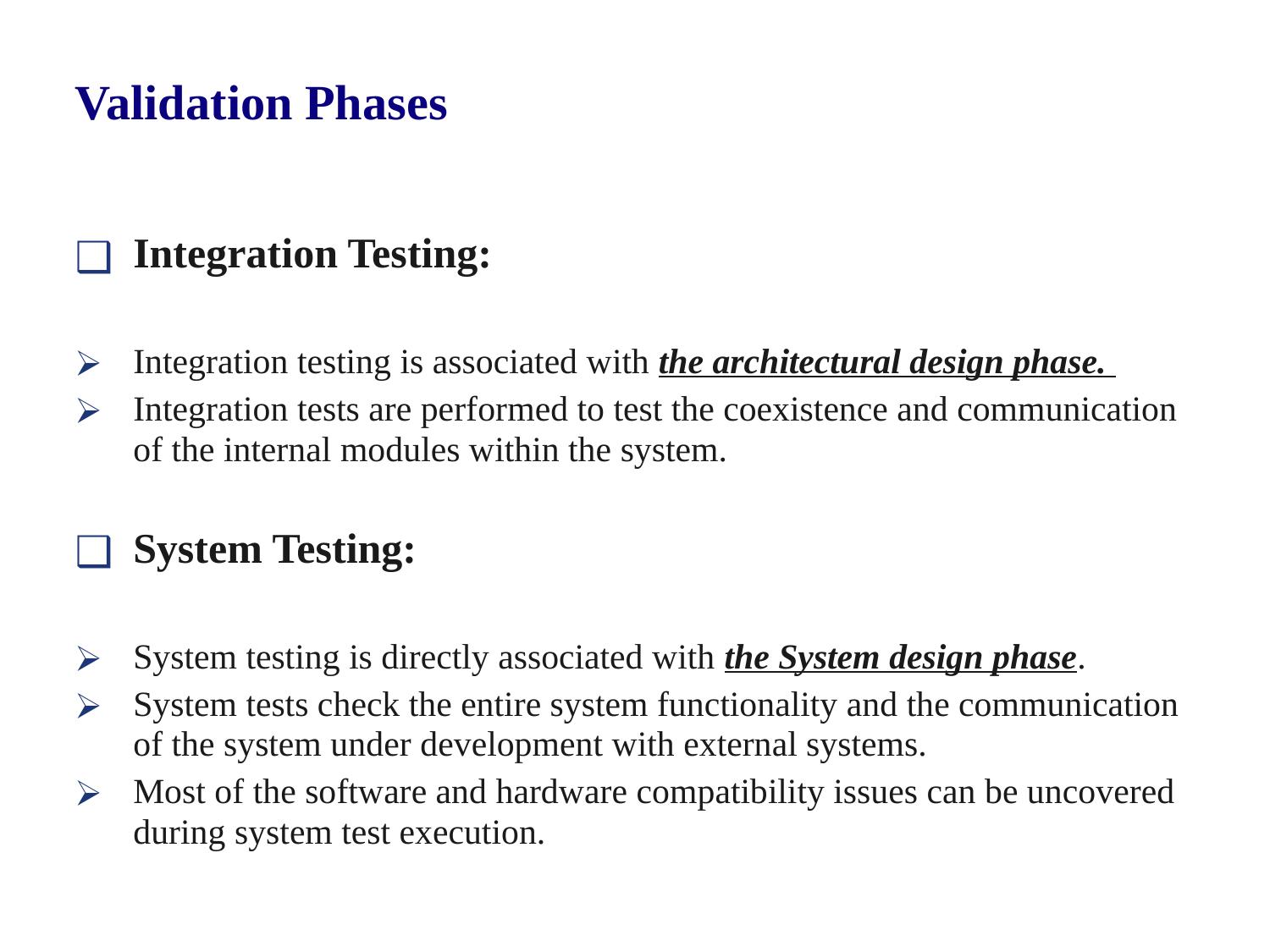

# Validation Phases
Integration Testing:

Integration testing is associated with the architectural design phase.
Integration tests are performed to test the coexistence and communication of the internal modules within the system.

System Testing:

System testing is directly associated with the System design phase.
System tests check the entire system functionality and the communication of the system under development with external systems.
Most of the software and hardware compatibility issues can be uncovered during system test execution.